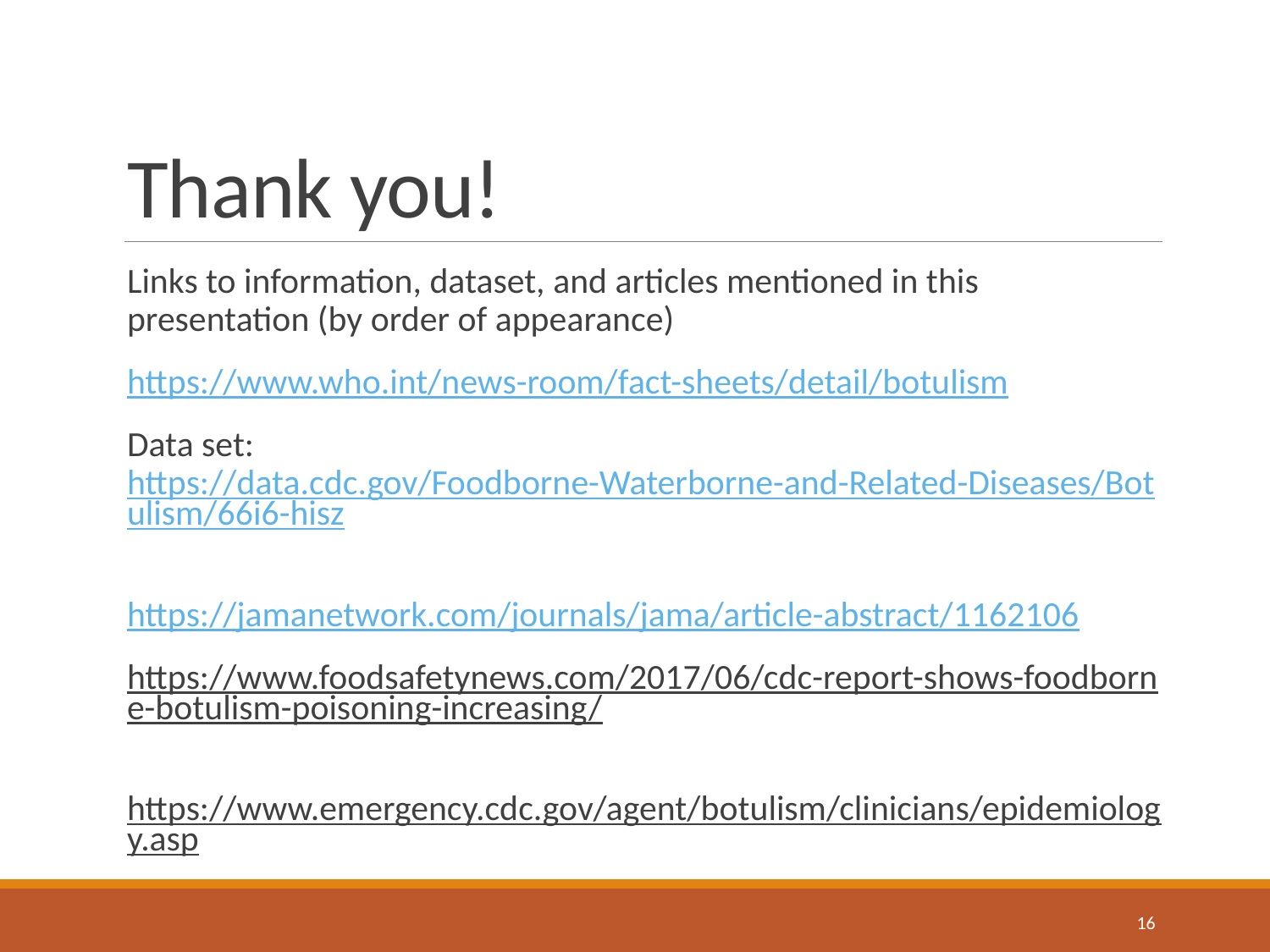

# Thank you!
Links to information, dataset, and articles mentioned in this presentation (by order of appearance)
https://www.who.int/news-room/fact-sheets/detail/botulism
Data set: https://data.cdc.gov/Foodborne-Waterborne-and-Related-Diseases/Botulism/66i6-hisz
https://jamanetwork.com/journals/jama/article-abstract/1162106
https://www.foodsafetynews.com/2017/06/cdc-report-shows-foodborne-botulism-poisoning-increasing/
https://www.emergency.cdc.gov/agent/botulism/clinicians/epidemiology.asp
16